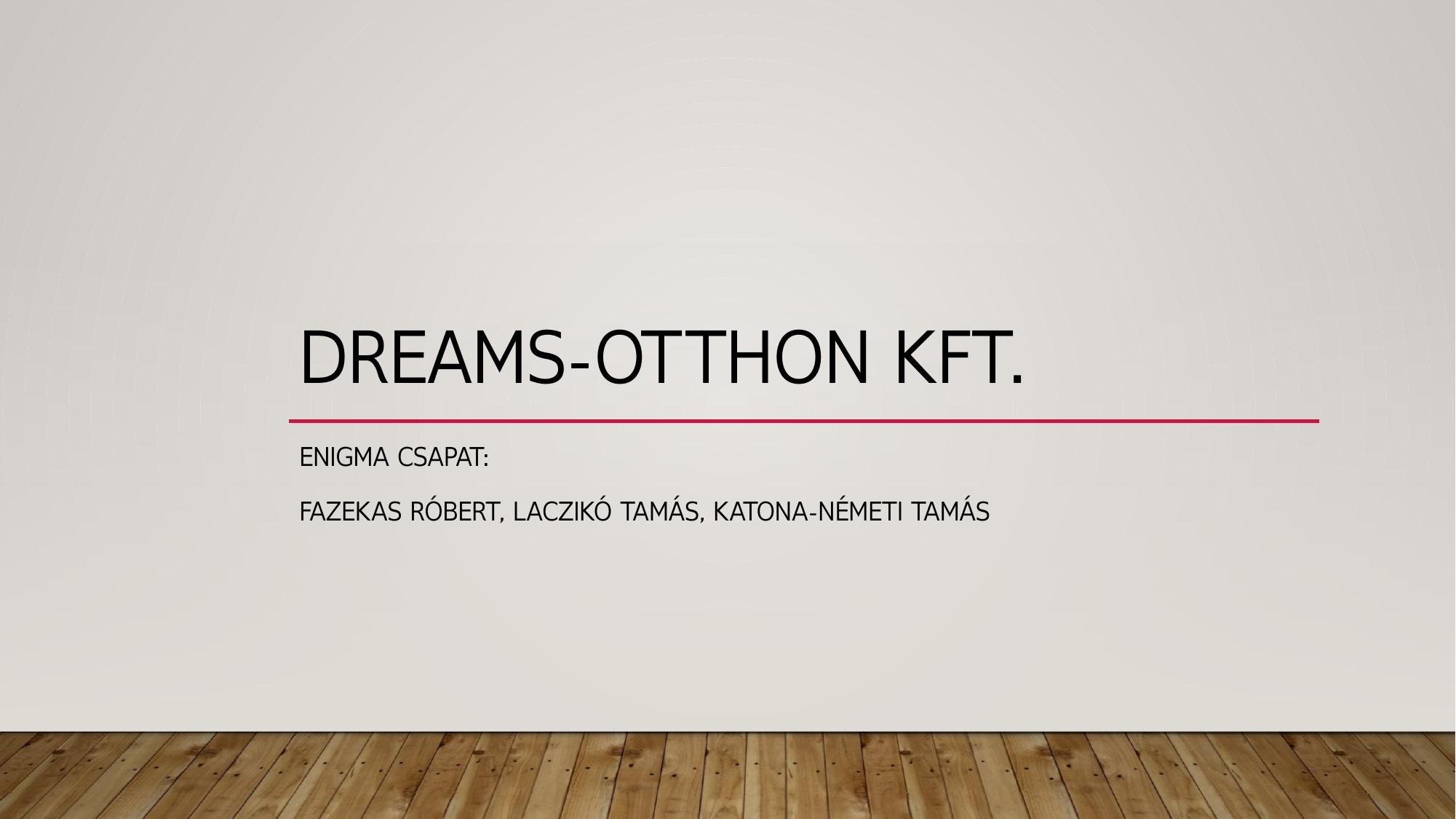

# Dreams-Otthon kft.
Enigma csapat:
Fazekas róbert, laczikó tamás, katona-németi tamás